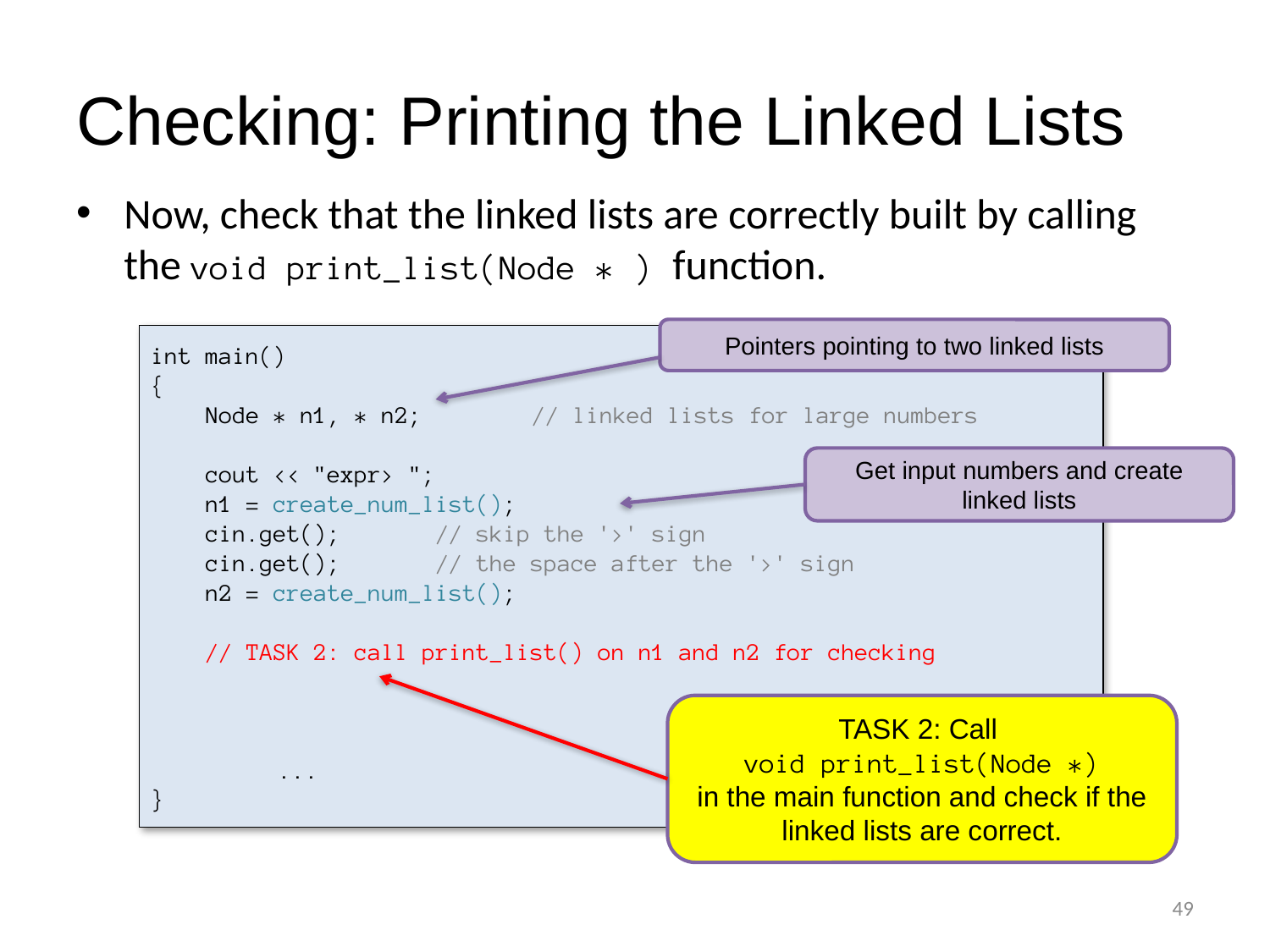

# Checking: Printing the Linked Lists
Now, check that the linked lists are correctly built by calling the void print_list(Node * ) function.
Pointers pointing to two linked lists
int main()
{
    Node * n1, * n2;	// linked lists for large numbers

    cout << "expr> ";
    n1 = create_num_list();
    cin.get();       // skip the '>' sign
    cin.get();       // the space after the '>' sign
    n2 = create_num_list();

    // TASK 2: call print_list() on n1 and n2 for checking

	...
}
Get input numbers and create linked lists
TASK 2: Call
void print_list(Node *)
in the main function and check if the linked lists are correct.
49